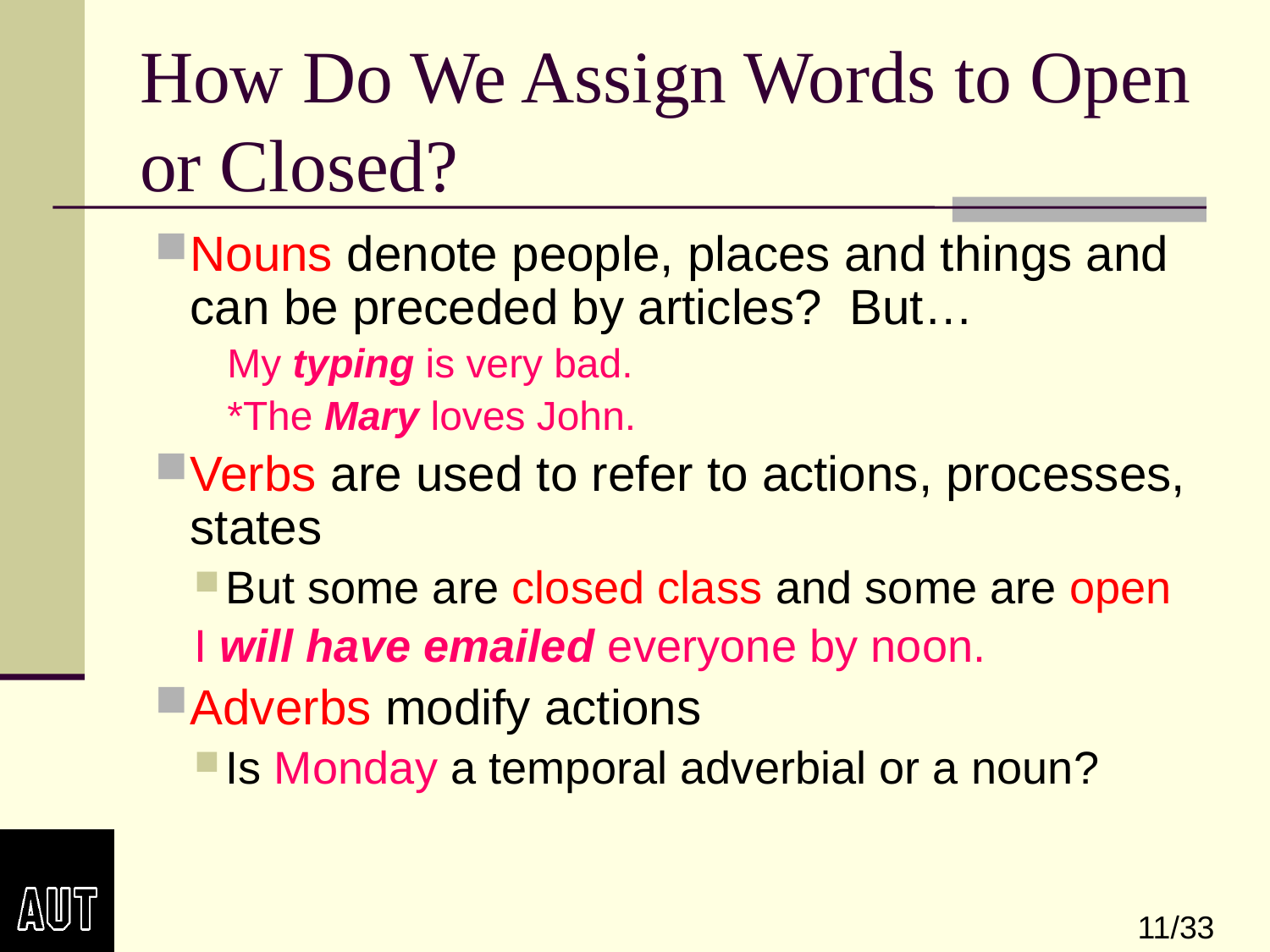

# How Do We Assign Words to Open or Closed?
Nouns denote people, places and things and can be preceded by articles?  But…
My typing is very bad.
*The Mary loves John.
Verbs are used to refer to actions, processes, states
But some are closed class and some are open
I will have emailed everyone by noon.
Adverbs modify actions
Is Monday a temporal adverbial or a noun?